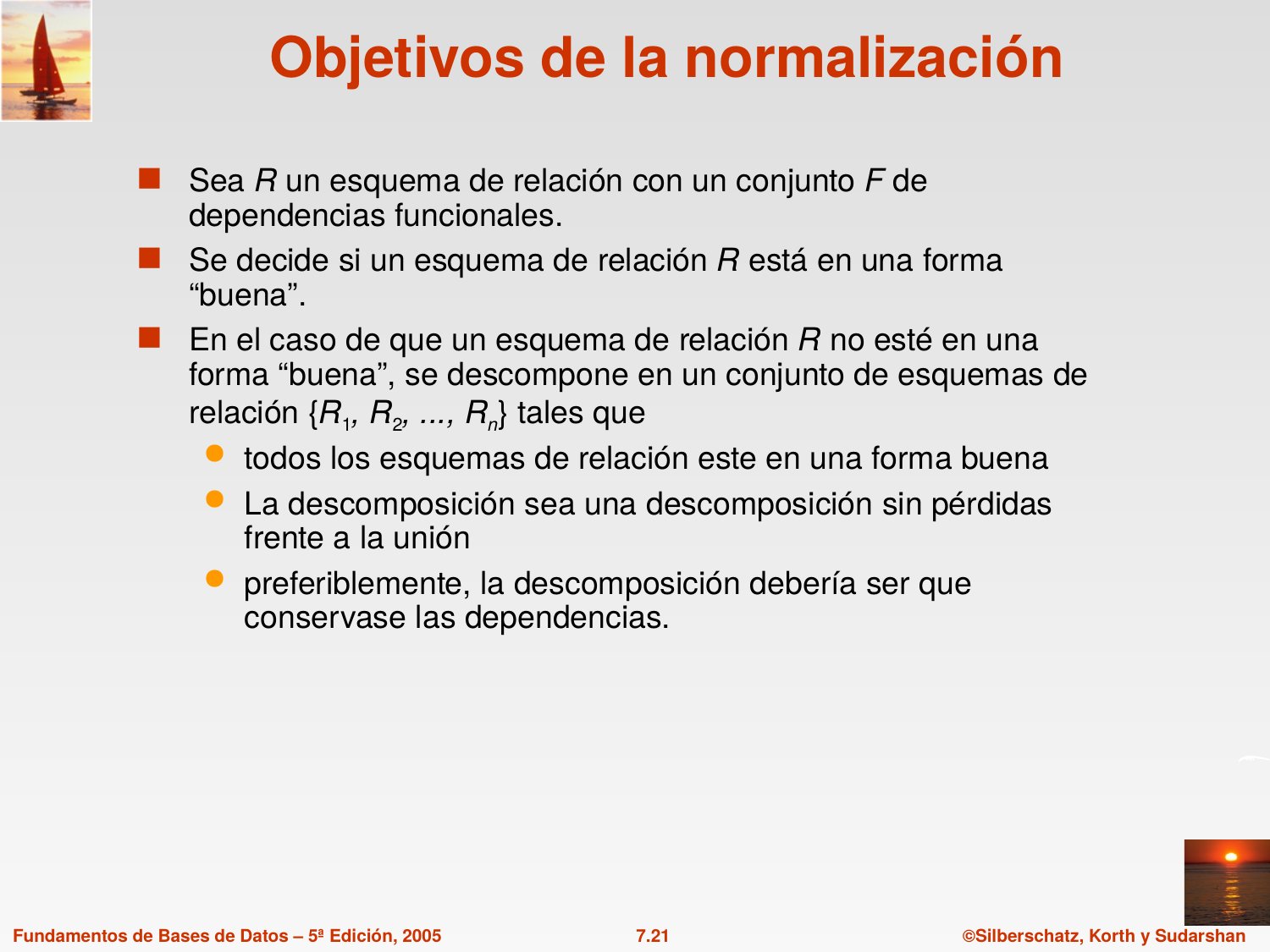

# Objetivos de la normalización
Sea R un esquema de relación con un conjunto F de dependencias funcionales.
Se decide si un esquema de relación R está en una forma “buena”.
En el caso de que un esquema de relación R no esté en una forma “buena”, se descompone en un conjunto de esquemas de relación {R1, R2, ..., Rn} tales que
todos los esquemas de relación este en una forma buena
La descomposición sea una descomposición sin pérdidas frente a la unión
preferiblemente, la descomposición debería ser que conservase las dependencias.